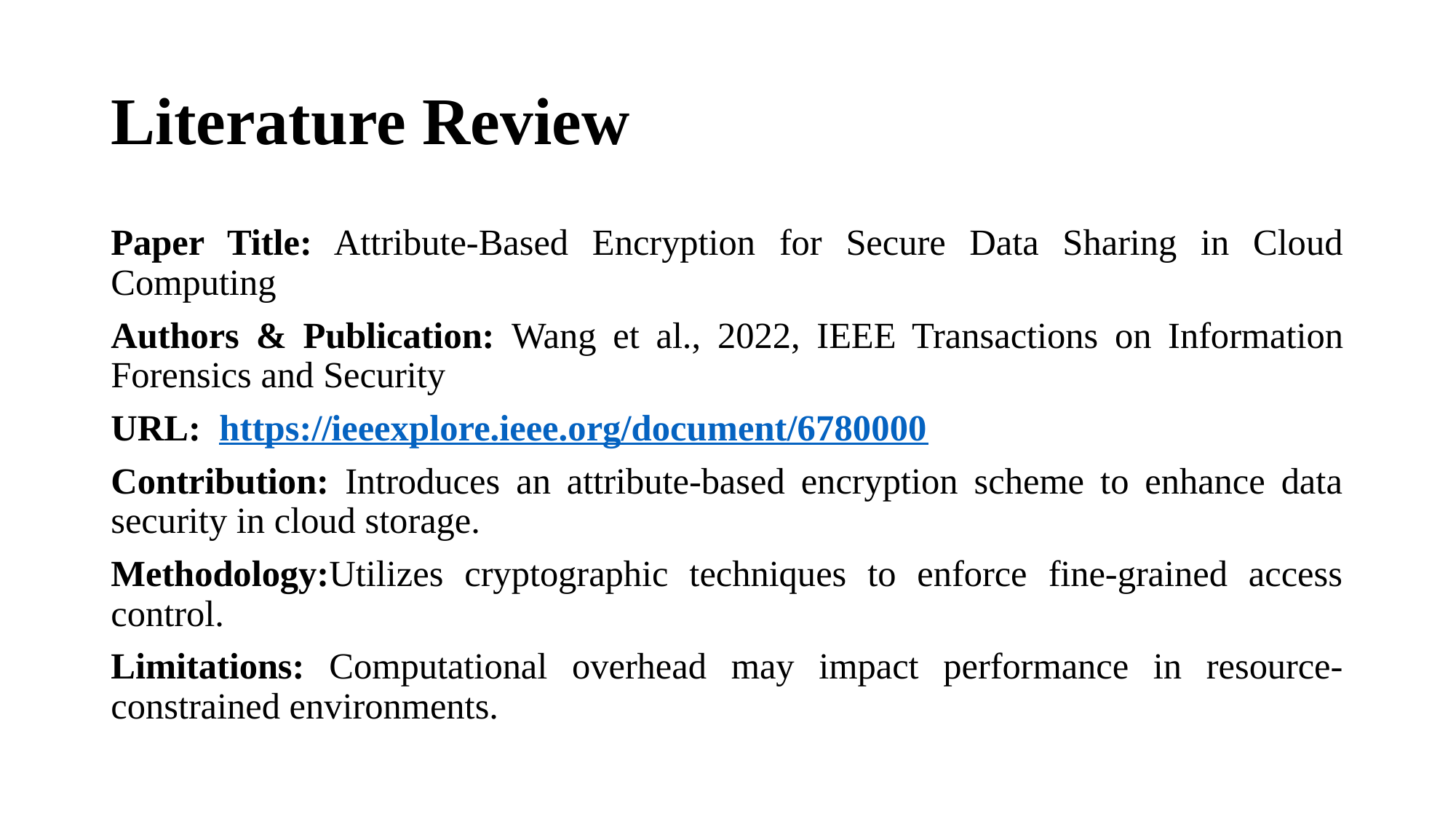

# Literature Review
Paper Title: Attribute-Based Encryption for Secure Data Sharing in Cloud Computing
Authors & Publication: Wang et al., 2022, IEEE Transactions on Information Forensics and Security
URL:  https://ieeexplore.ieee.org/document/6780000
Contribution: Introduces an attribute-based encryption scheme to enhance data security in cloud storage.
Methodology:Utilizes cryptographic techniques to enforce fine-grained access control.
Limitations: Computational overhead may impact performance in resource-constrained environments.